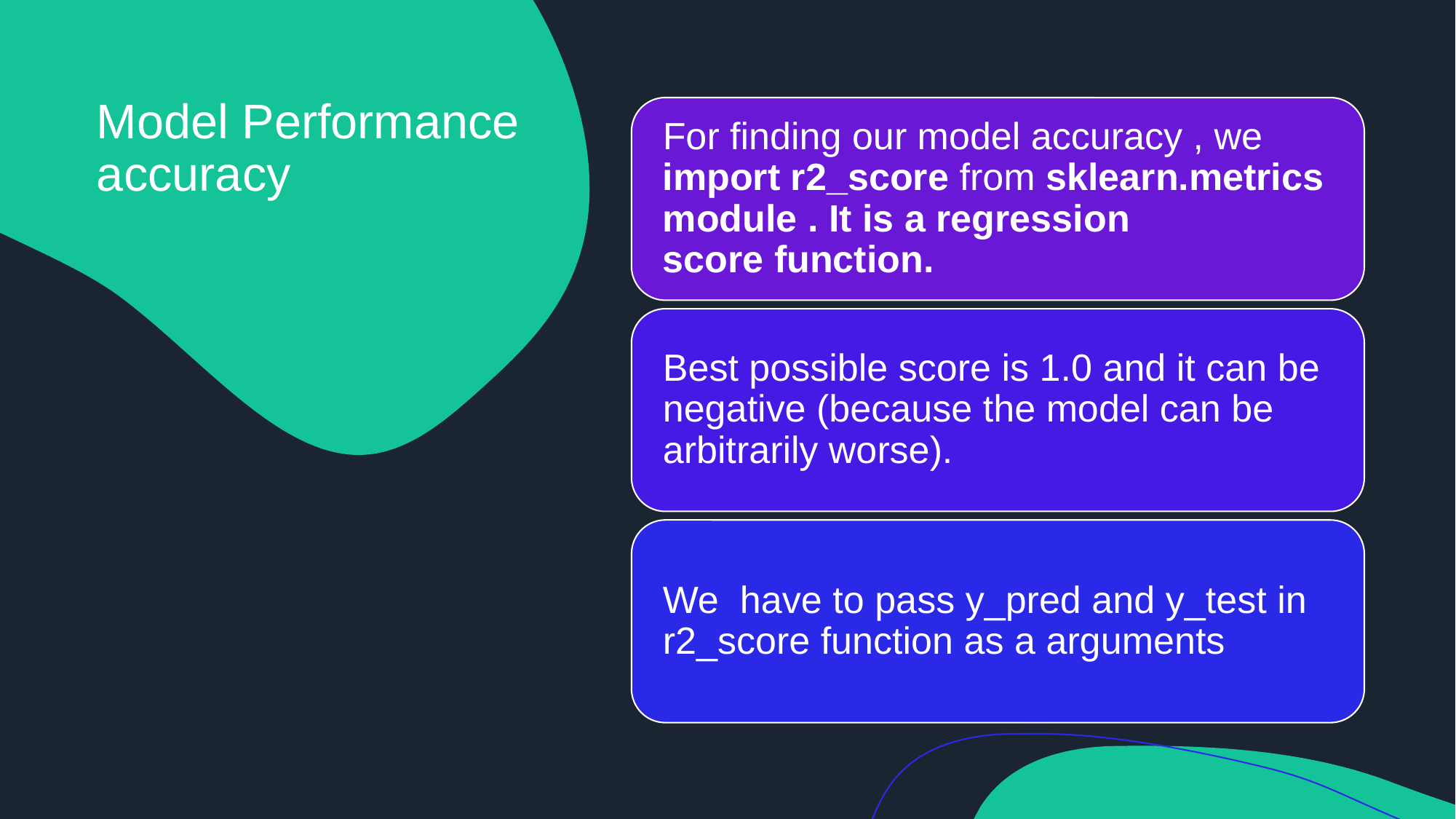

# Model Performance accuracy
For finding our model accuracy , we  import r2_score from sklearn.metrics module . It is a regression score function.
Best possible score is 1.0 and it can be negative (because the model can be arbitrarily worse).
We  have to pass y_pred and y_test in r2_score function as a arguments